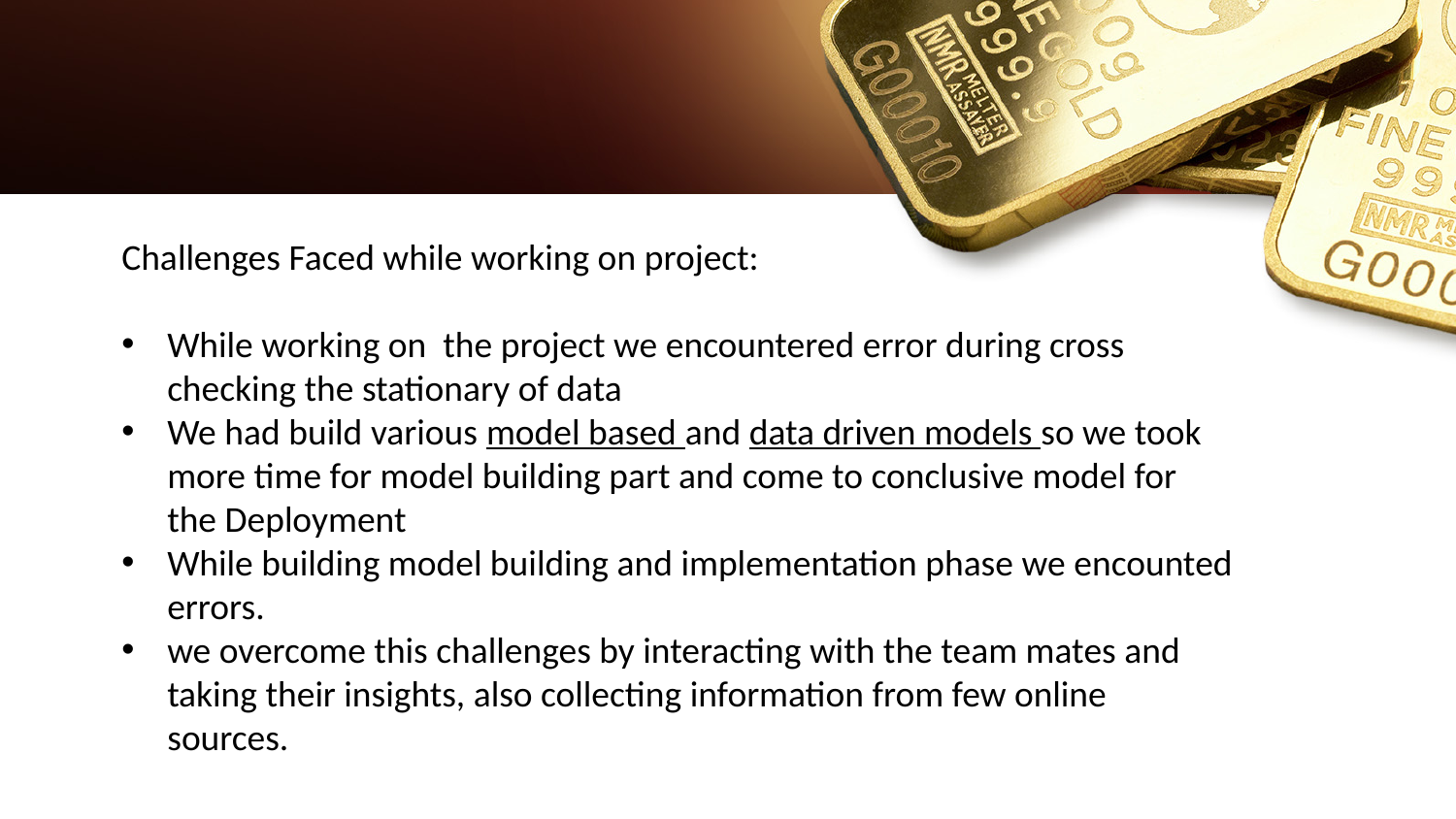

Challenges Faced while working on project:

While working on  the project we encountered error during cross checking the stationary of data
We had build various model based and data driven models so we took more time for model building part and come to conclusive model for the Deployment
While building model building and implementation phase we encounted errors.
we overcome this challenges by interacting with the team mates and taking their insights, also collecting information from few online sources.